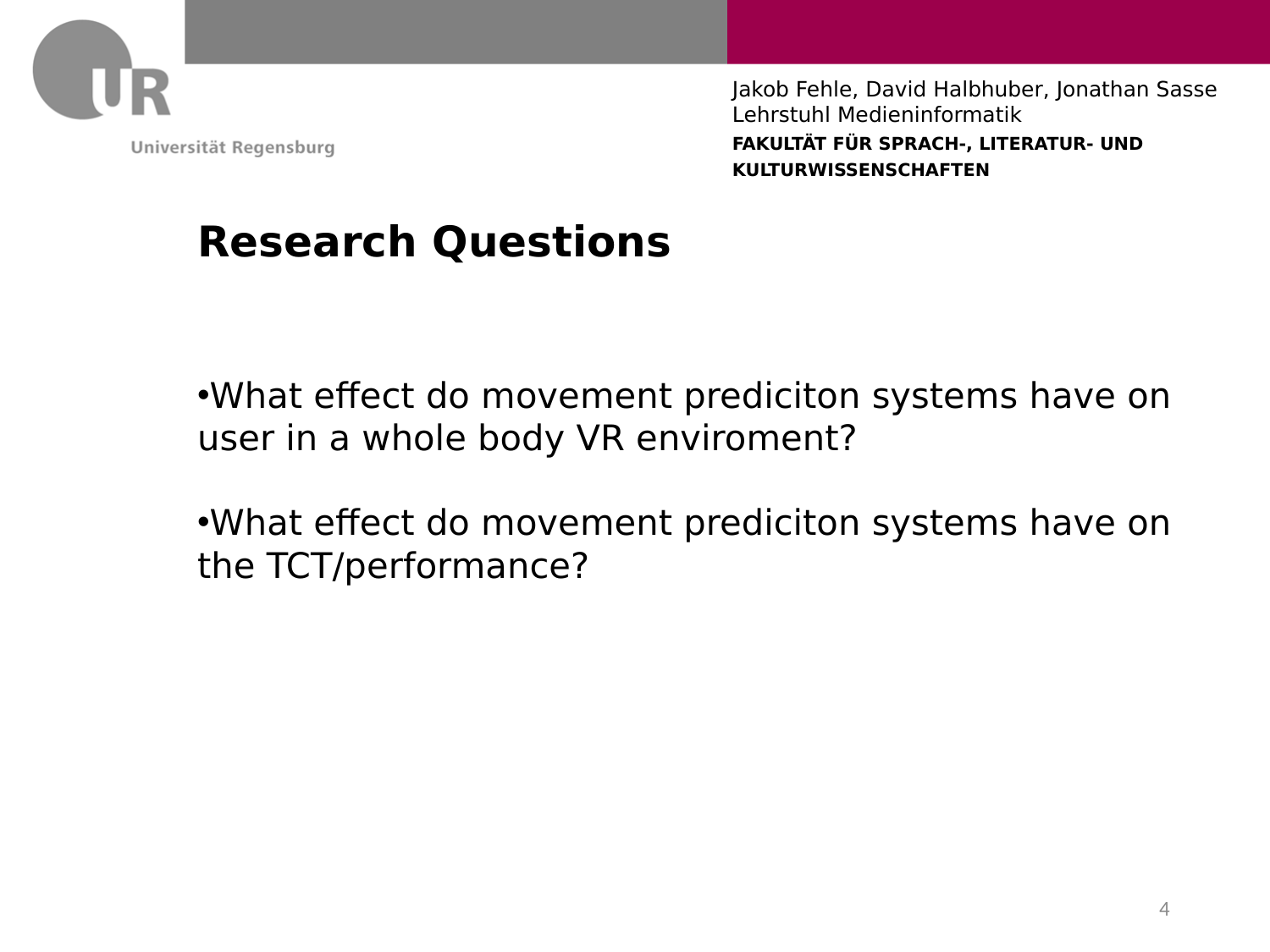

# Research Questions

What effect do movement prediciton systems have on user in a whole body VR enviroment?

What effect do movement prediciton systems have on the TCT/performance?
4